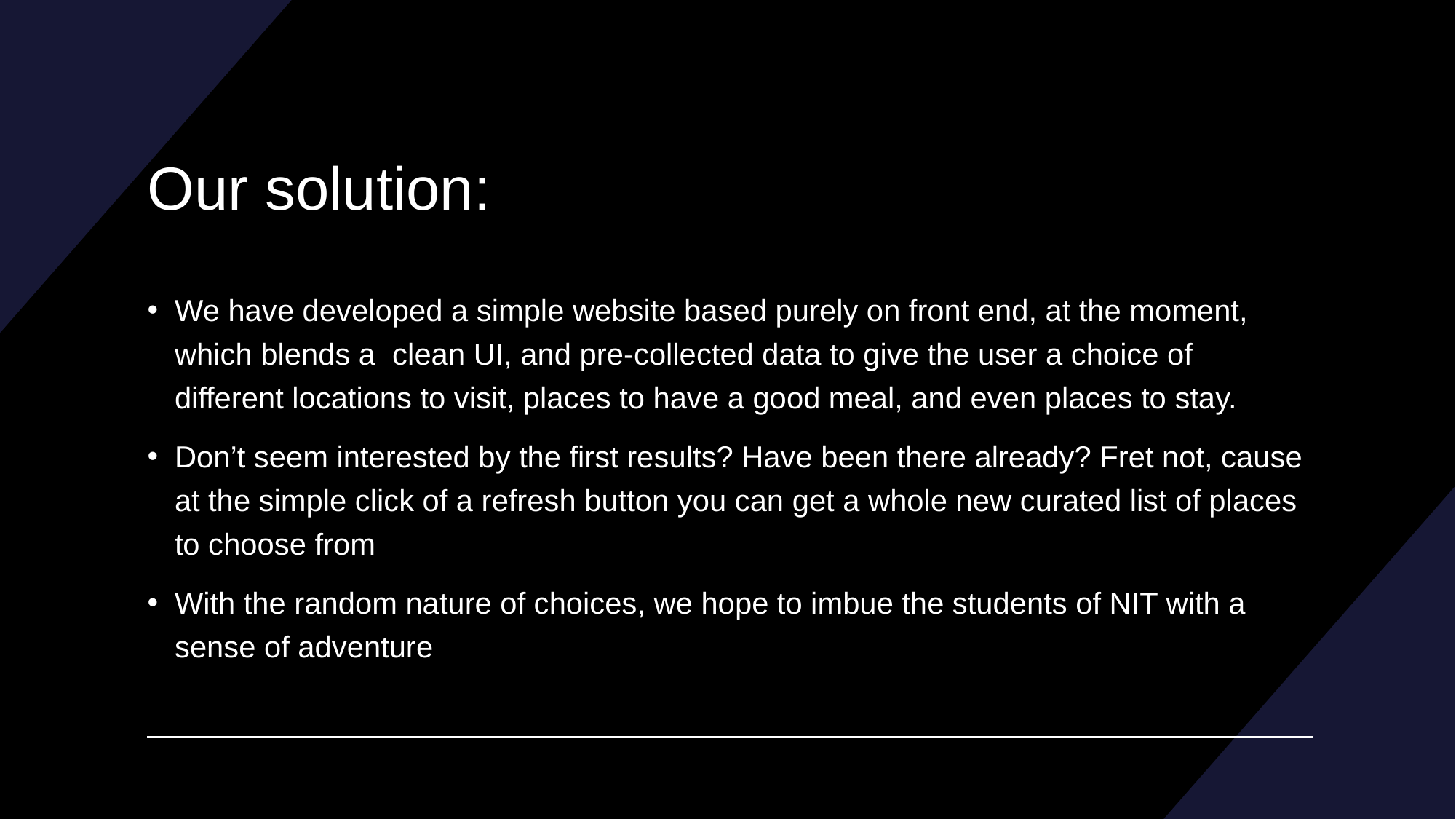

# Our solution:
We have developed a simple website based purely on front end, at the moment, which blends a  clean UI, and pre-collected data to give the user a choice of different locations to visit, places to have a good meal, and even places to stay.
Don’t seem interested by the first results? Have been there already? Fret not, cause at the simple click of a refresh button you can get a whole new curated list of places to choose from
With the random nature of choices, we hope to imbue the students of NIT with a sense of adventure